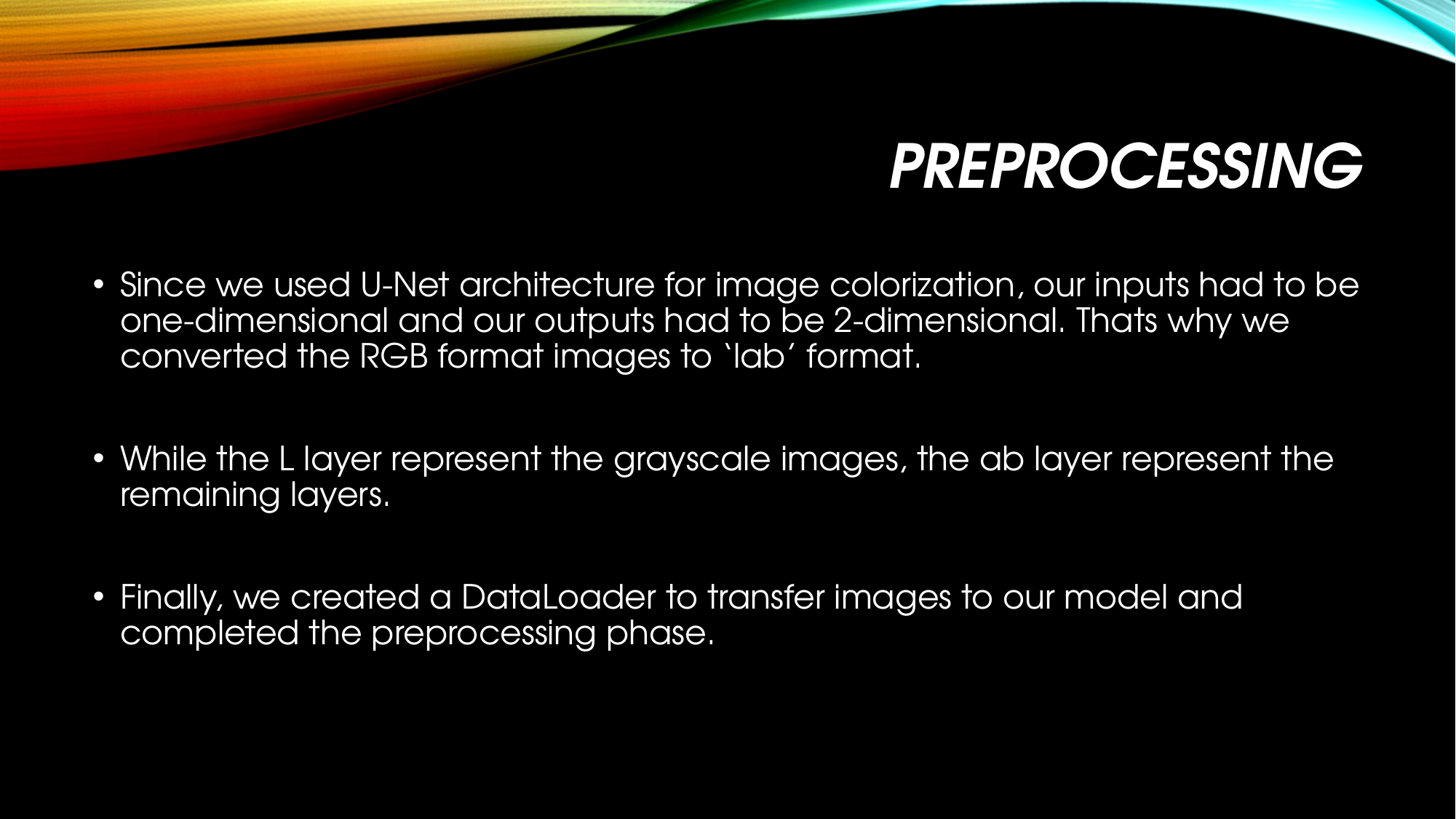

# preprocessıng
Since we used U-Net architecture for image colorization, our inputs had to be one-dimensional and our outputs had to be 2-dimensional. Thats why we converted the RGB format images to ‘lab’ format.

While the L layer represent the grayscale images, the ab layer represent the remaining layers.

Finally, we created a DataLoader to transfer images to our model and completed the preprocessing phase.